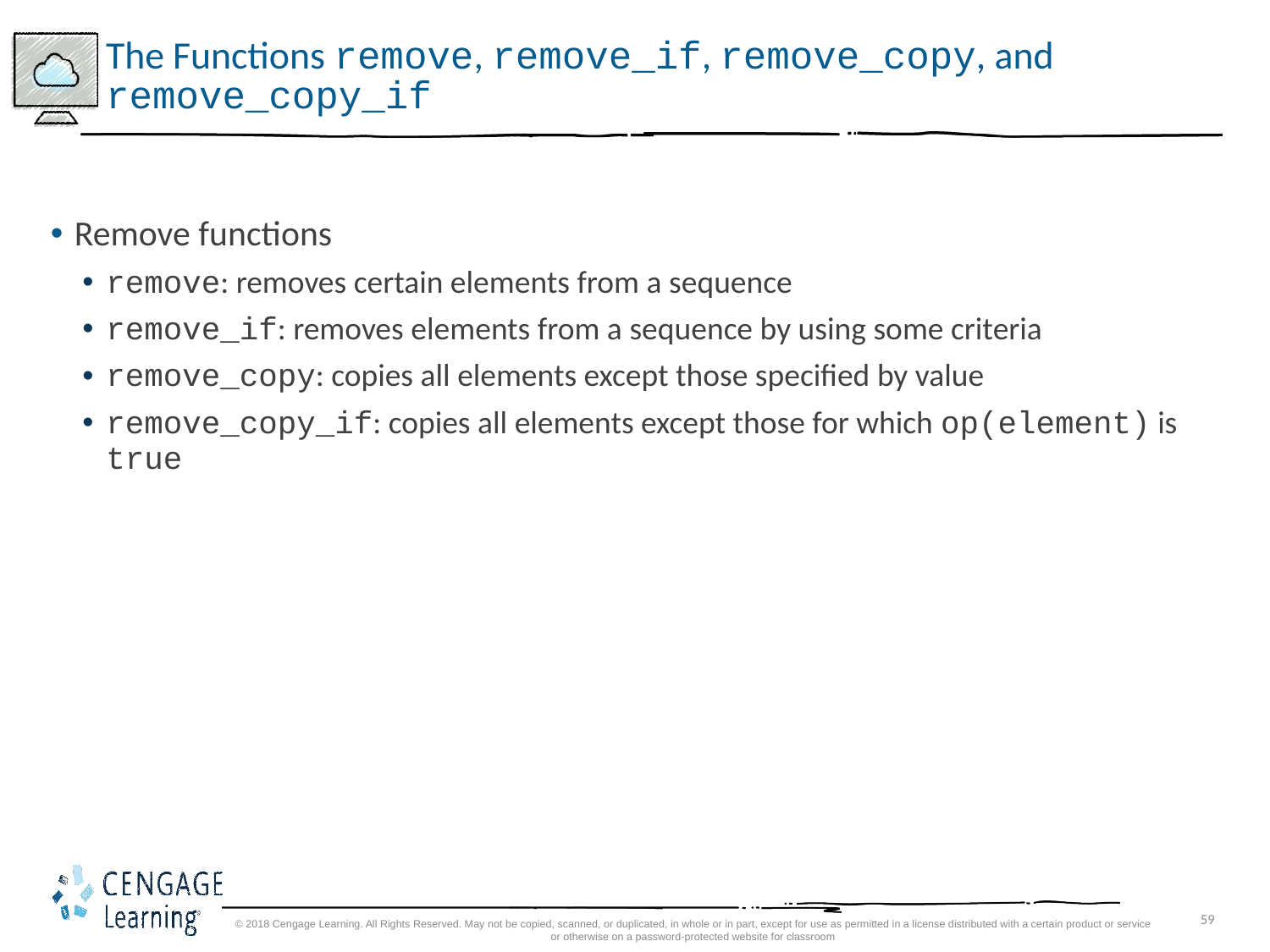

# The Functions remove, remove_if, remove_copy, and remove_copy_if
Remove functions
remove: removes certain elements from a sequence
remove_if: removes elements from a sequence by using some criteria
remove_copy: copies all elements except those specified by value
remove_copy_if: copies all elements except those for which op(element) is true
© 2018 Cengage Learning. All Rights Reserved. May not be copied, scanned, or duplicated, in whole or in part, except for use as permitted in a license distributed with a certain product or service or otherwise on a password-protected website for classroom